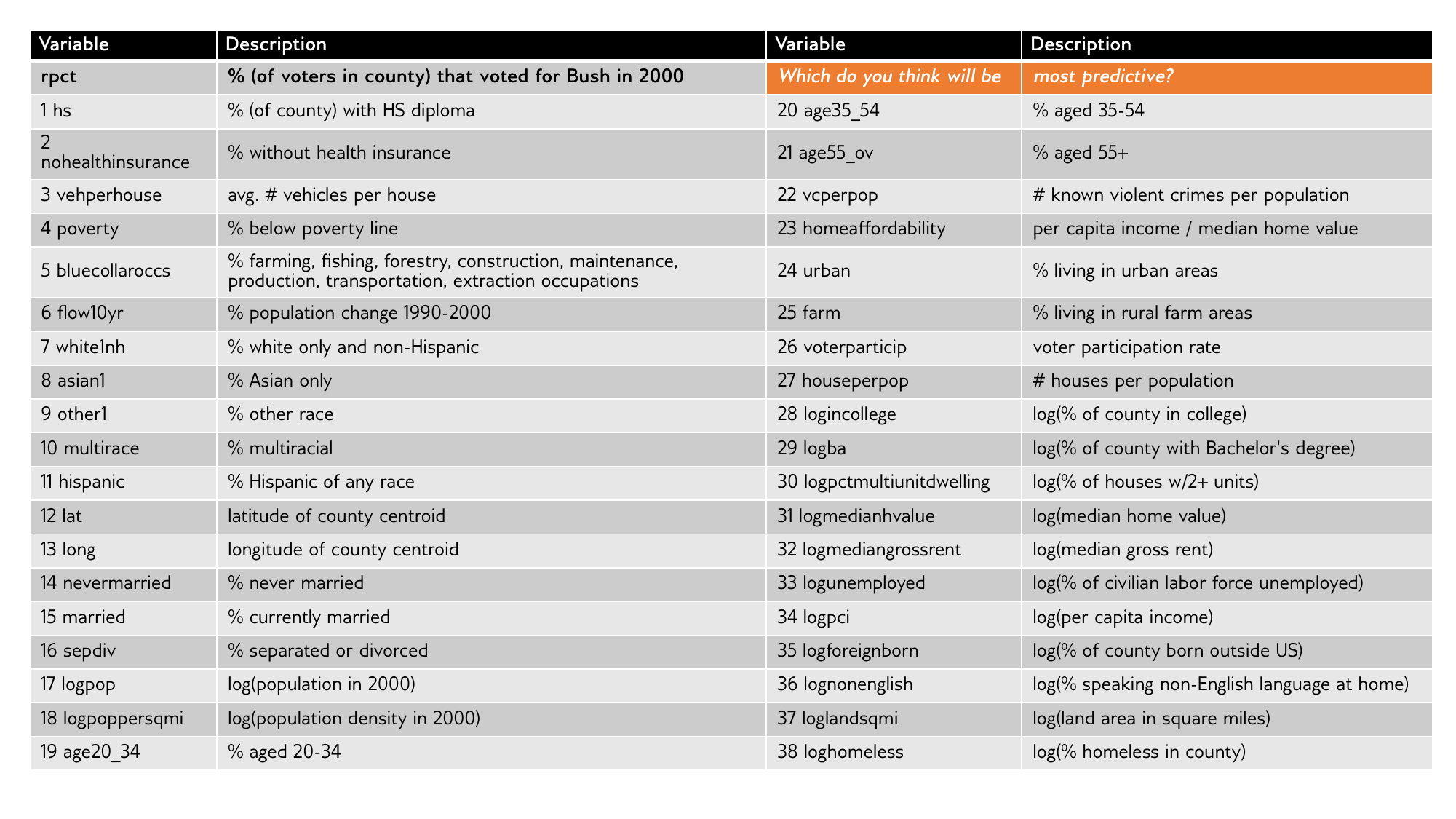

| Variable | Description | Variable | Description |
| --- | --- | --- | --- |
| rpct | % (of voters in county) that voted for Bush in 2000 | Which do you think will be | most predictive? |
| 1 hs | % (of county) with HS diploma | 20 age35\_54 | % aged 35-54 |
| 2 nohealthinsurance | % without health insurance | 21 age55\_ov | % aged 55+ |
| 3 vehperhouse | avg. # vehicles per house | 22 vcperpop | # known violent crimes per population |
| 4 poverty | % below poverty line | 23 homeaffordability | per capita income / median home value |
| 5 bluecollaroccs | % farming, fishing, forestry, construction, maintenance, production, transportation, extraction occupations | 24 urban | % living in urban areas |
| 6 flow10yr | % population change 1990-2000 | 25 farm | % living in rural farm areas |
| 7 white1nh | % white only and non-Hispanic | 26 voterparticip | voter participation rate |
| 8 asian1 | % Asian only | 27 houseperpop | # houses per population |
| 9 other1 | % other race | 28 logincollege | log(% of county in college) |
| 10 multirace | % multiracial | 29 logba | log(% of county with Bachelor's degree) |
| 11 hispanic | % Hispanic of any race | 30 logpctmultiunitdwelling | log(% of houses w/2+ units) |
| 12 lat | latitude of county centroid | 31 logmedianhvalue | log(median home value) |
| 13 long | longitude of county centroid | 32 logmediangrossrent | log(median gross rent) |
| 14 nevermarried | % never married | 33 logunemployed | log(% of civilian labor force unemployed) |
| 15 married | % currently married | 34 logpci | log(per capita income) |
| 16 sepdiv | % separated or divorced | 35 logforeignborn | log(% of county born outside US) |
| 17 logpop | log(population in 2000) | 36 lognonenglish | log(% speaking non-English language at home) |
| 18 logpoppersqmi | log(population density in 2000) | 37 loglandsqmi | log(land area in square miles) |
| 19 age20\_34 | % aged 20-34 | 38 loghomeless | log(% homeless in county) |